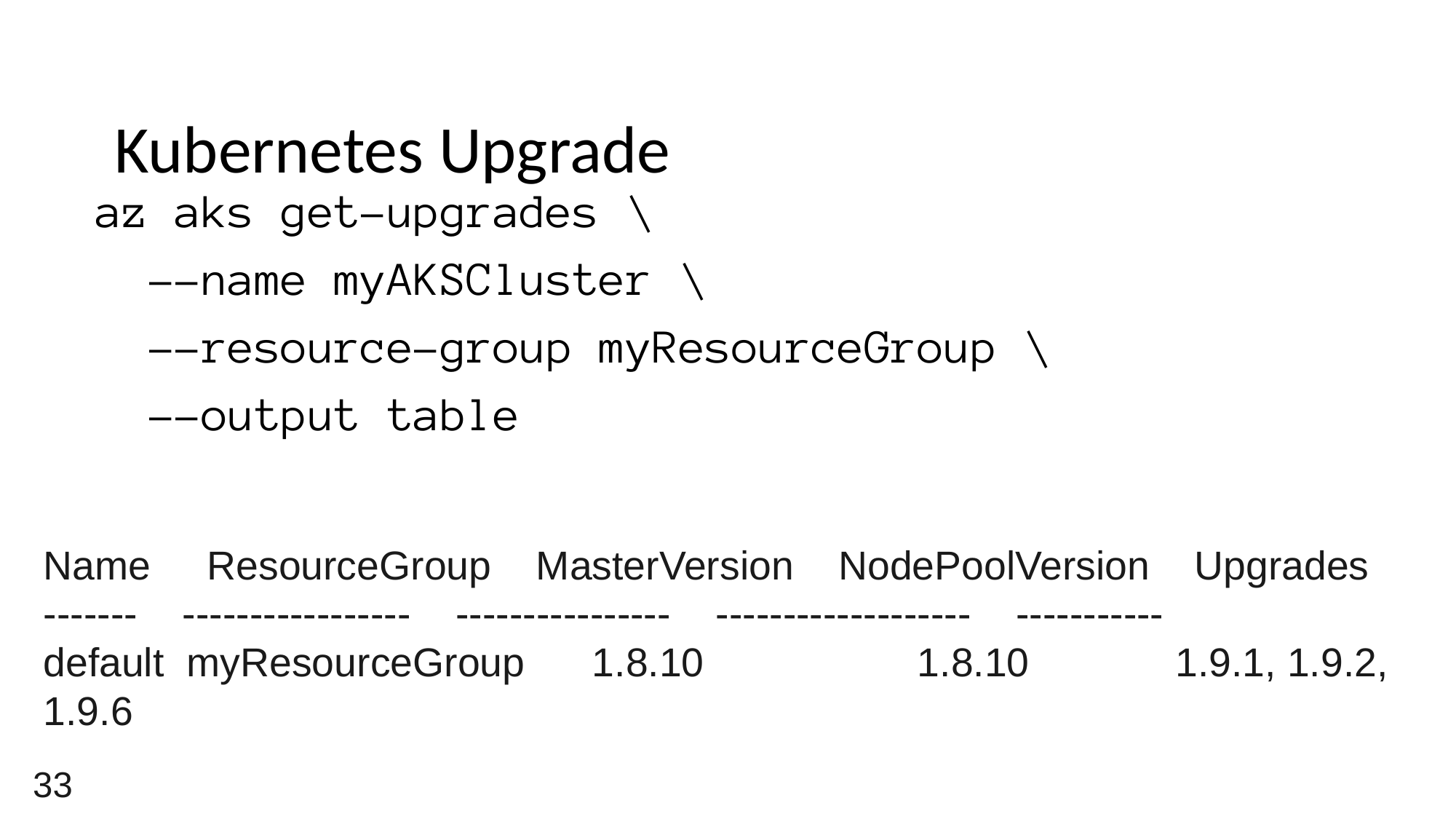

# Kubernetes Upgrade
az aks get-upgrades \
  --name myAKSCluster \
  --resource-group myResourceGroup \
  --output table
Name     ResourceGroup    MasterVersion    NodePoolVersion    Upgrades
-------    -----------------    ----------------    -------------------    -----------
default  myResourceGroup      1.8.10                   1.8.10             1.9.1, 1.9.2, 1.9.6
33